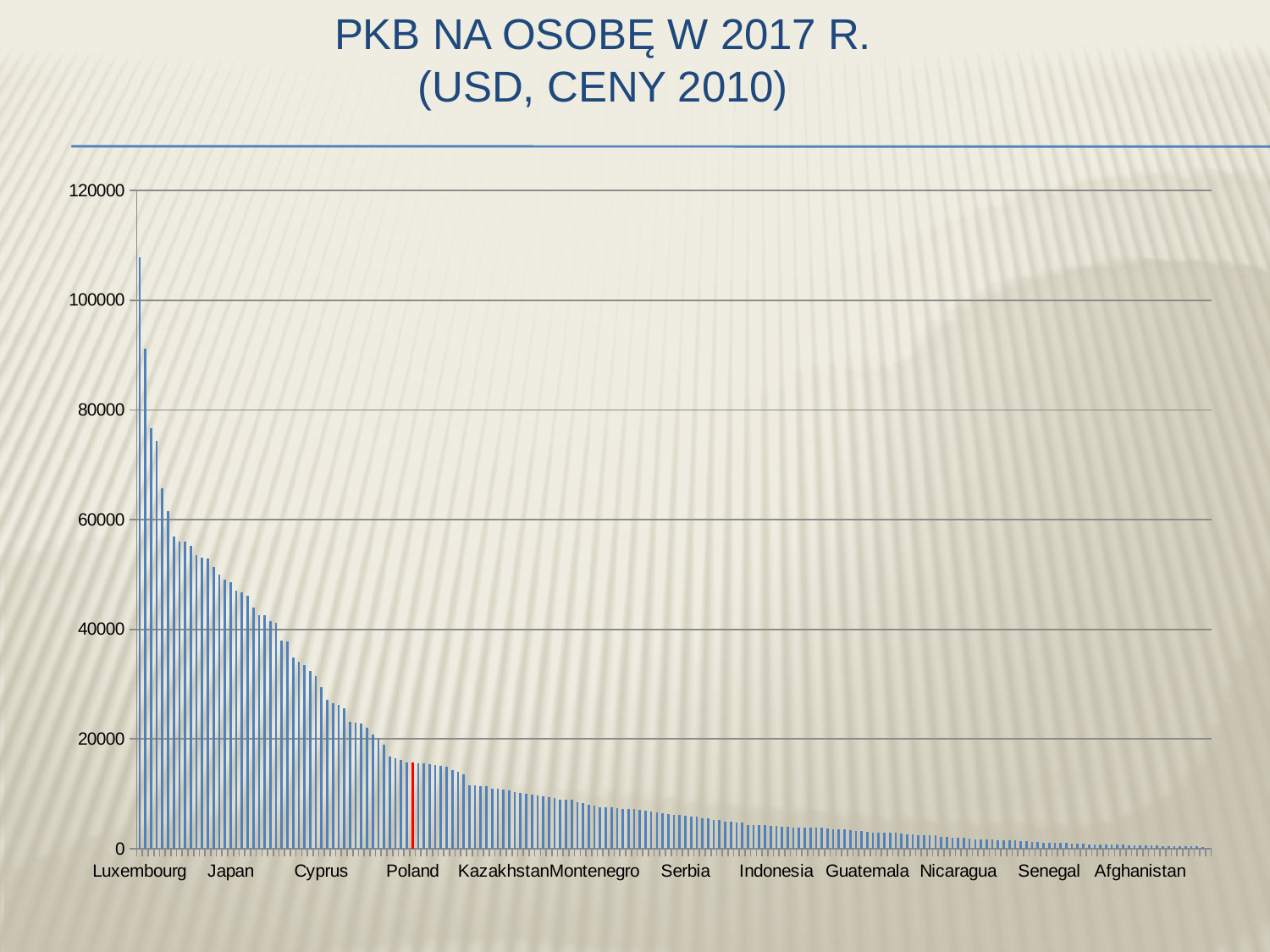

# PKB na osobę w 2017 r. (USD, ceny 2010)

### Chart

| Category | PKB/osobę |
|---|---|
| Luxembourg | 107865.273531067 |
| Norway | 91218.6184273408 |
| Switzerland | 76667.4440397305 |
| Ireland | 74433.4556552143 |
| Qatar | 65696.3871315716 |
| Denmark | 61582.166068968 |
| Sweden | 56935.1882703156 |
| Macao SAR, China | 55936.8030798415 |
| Australia | 55925.9318168028 |
| Singapore | 55235.5128859343 |
| Netherlands | 53597.8343255379 |
| United States | 53128.5396999252 |
| San Marino | 52932.2795840438 |
| Canada | 51315.8889749374 |
| Iceland | 49910.0055207086 |
| Austria | 49129.2336646382 |
| Japan | 48556.9272446076 |
| Finland | 47057.6190471053 |
| Germany | 46747.1924708096 |
| Belgium | 46078.9290873069 |
| Andorra | 43942.9381865108 |
| France | 42567.7436477565 |
| United Kingdom | 42514.487450259 |
| High income | 41538.6760612438 |
| United Arab Emirates | 41197.1687786642 |
| Hong Kong SAR, China | 37927.1346154737 |
| New Zealand | 37852.8735920204 |
| Italy | 34877.8291405124 |
| Israel | 34134.8056061388 |
| Kuwait | 33545.6176294552 |
| Spain | 32405.7508143881 |
| Brunei Darussalam | 31439.923720596 |
| Cyprus | 29432.6657325205 |
| Malta | 27145.8105379442 |
| Bahamas, The | 26538.945633475 |
| Korea, Rep. | 26152.0307748563 |
| Slovenia | 25662.4149142155 |
| Portugal | 23116.5793325882 |
| Greece | 23027.4134527969 |
| Czech Republic | 22779.2918994314 |
| Bahrain | 22111.4772372579 |
| Saudi Arabia | 20796.3194603179 |
| Slovak Republic | 19897.1535070024 |
| Estonia | 18977.3943983974 |
| Lithuania | 16793.2500425428 |
| Barbados | 16503.4783580737 |
| Oman | 16144.4072165264 |
| St. Kitts and Nevis | 15779.3196405504 |
| Poland | 15751.233833289 |
| Hungary | 15647.8460274975 |
| Latvia | 15553.3279725467 |
| Trinidad and Tobago | 15350.8505836628 |
| Croatia | 15219.8827850368 |
| Chile | 15059.5301407621 |
| Turkey | 14933.2652100066 |
| Uruguay | 14362.5612139255 |
| Seychelles | 13997.0844970252 |
| Antigua and Barbuda | 13618.3597014332 |
| Malaysia | 11521.4544635159 |
| Panama | 11513.2776835837 |
| Equatorial Guinea | 11486.6109582173 |
| Russian Federation | 11441.0034569958 |
| Romania | 10932.3271455023 |
| Brazil | 10888.9823851831 |
| Kazakhstan | 10857.3772771941 |
| World | 10633.9970032882 |
| Argentina | 10398.092464857 |
| Mauritius | 10186.0538222188 |
| Palau | 9983.22570840395 |
| Mexico | 9946.15799447639 |
| Costa Rica | 9791.99568084509 |
| Nauru | 9609.66179329478 |
| Gabon | 9442.02628324643 |
| Latin America & the Caribbean (IDA & IBRD countries) | 9273.42306695133 |
| Maldives | 8980.03398204722 |
| Grenada | 8957.59246105203 |
| Caribbean small states | 8955.86888203943 |
| St. Lucia | 8554.58635432943 |
| Bulgaria | 8311.93089892045 |
| Suriname | 8043.46212394567 |
| Montenegro | 7812.94761401677 |
| Colombia | 7600.75914370259 |
| South Africa | 7524.51118439041 |
| Botswana | 7523.21631997899 |
| China | 7329.08929913216 |
| Turkmenistan | 7317.54950612294 |
| Libya | 7314.62439550182 |
| Lebanon | 7197.63042059815 |
| Dominican Republic | 7153.07871811931 |
| Iran, Islamic Rep. | 6946.85658114441 |
| St. Vincent and the Grenadines | 6741.82706709859 |
| Dominica | 6556.65177977889 |
| Arab World | 6399.67859995479 |
| Belarus | 6375.81728989233 |
| Peru | 6172.69358983486 |
| Thailand | 6125.66028889635 |
| Serbia | 5992.28206872582 |
| Namibia | 5854.86161607751 |
| Azerbaijan | 5805.13453500275 |
| Bosnia and Herzegovina | 5561.28795142804 |
| Iraq | 5545.93729055897 |
| Ecuador | 5269.61757039174 |
| Macedonia, FYR | 5245.35960643452 |
| Middle income | 4992.04572927991 |
| Albania | 4868.1973465433 |
| Algeria | 4825.17858541283 |
| Jamaica | 4798.20849913382 |
| Fiji | 4322.98623766442 |
| Belize | 4315.22498884921 |
| Tunisia | 4303.9636111504 |
| Georgia | 4290.16785017122 |
| Armenia | 4219.36854935893 |
| Indonesia | 4130.66327585857 |
| Mongolia | 4071.09328952564 |
| Kosovo | 4068.2100774487 |
| Eswatini | 3914.01685925031 |
| Paraguay | 3905.92997076793 |
| Guyana | 3871.39069470635 |
| Tonga | 3862.3044193266 |
| Samoa | 3851.01196654315 |
| Sri Lanka | 3842.29599928337 |
| Tuvalu | 3617.52894591095 |
| Cabo Verde | 3536.95687140388 |
| Angola | 3484.59951491703 |
| El Salvador | 3463.54357848836 |
| Marshall Islands | 3454.32339023196 |
| Morocco | 3292.44513826311 |
| Jordan | 3238.25200473693 |
| Guatemala | 3124.21035935645 |
| Ukraine | 2991.62931126967 |
| Bhutan | 2955.81111383131 |
| Vanuatu | 2939.52070657416 |
| Philippines | 2891.35889010634 |
| Micronesia, Fed. Sts. | 2863.33943047965 |
| Egypt, Arab Rep. | 2785.37002141784 |
| Timor-Leste | 2672.09709624943 |
| Congo, Rep. | 2576.39611691467 |
| Bolivia | 2522.79392024905 |
| West Bank and Gaza | 2494.05701581983 |
| Nigeria | 2412.40999958204 |
| Papua New Guinea | 2401.57138123615 |
| Honduras | 2210.58728051237 |
| Moldova | 2165.15640421854 |
| Uzbekistan | 2031.04775414078 |
| Nicaragua | 2016.31994999177 |
| Sudan | 1959.15352249776 |
| Ghana | 1813.83558289885 |
| Lao PDR | 1730.40481476005 |
| Kiribati | 1708.39265503858 |
| Zambia | 1646.14383527275 |
| Cote d'Ivoire | 1632.6774932384 |
| Fragile and conflict affected situations | 1561.95382395498 |
| Solomon Islands | 1521.29430261451 |
| Cameroon | 1503.53459505128 |
| Myanmar | 1484.2007463891 |
| Lesotho | 1409.21694826995 |
| Mauritania | 1305.20504287568 |
| Pakistan | 1222.52390632114 |
| Kenya | 1169.34364694586 |
| Cambodia | 1135.15190231609 |
| Senegal | 1134.0822404205 |
| Bangladesh | 1093.04927364567 |
| Kyrgyz Republic | 1070.32340593459 |
| Tajikistan | 1015.4721888036 |
| Zimbabwe | 927.398657961914 |
| Tanzania | 900.523016689198 |
| Benin | 859.952685787735 |
| Chad | 823.434891687717 |
| Guinea | 822.925635177795 |
| Comoros | 769.929765555446 |
| Rwanda | 765.224557813422 |
| Mali | 762.225969530664 |
| Haiti | 728.920402909597 |
| Nepal | 728.400081143202 |
| Burkina Faso | 688.533891370078 |
| Uganda | 666.605835270463 |
| Afghanistan | 618.332789965442 |
| Guinea-Bissau | 604.624544213482 |
| Togo | 577.38225612176 |
| Ethiopia | 549.847872764768 |
| Gambia, The | 534.269483616799 |
| Mozambique | 518.960877316604 |
| Malawi | 486.445325013324 |
| Sierra Leone | 462.457598227353 |
| Madagascar | 421.891245665385 |
| Congo, Dem. Rep. | 409.117369530922 |
| Niger | 395.937288666239 |
| Liberia | 352.285953096392 |
| Burundi | 212.547422124026 |